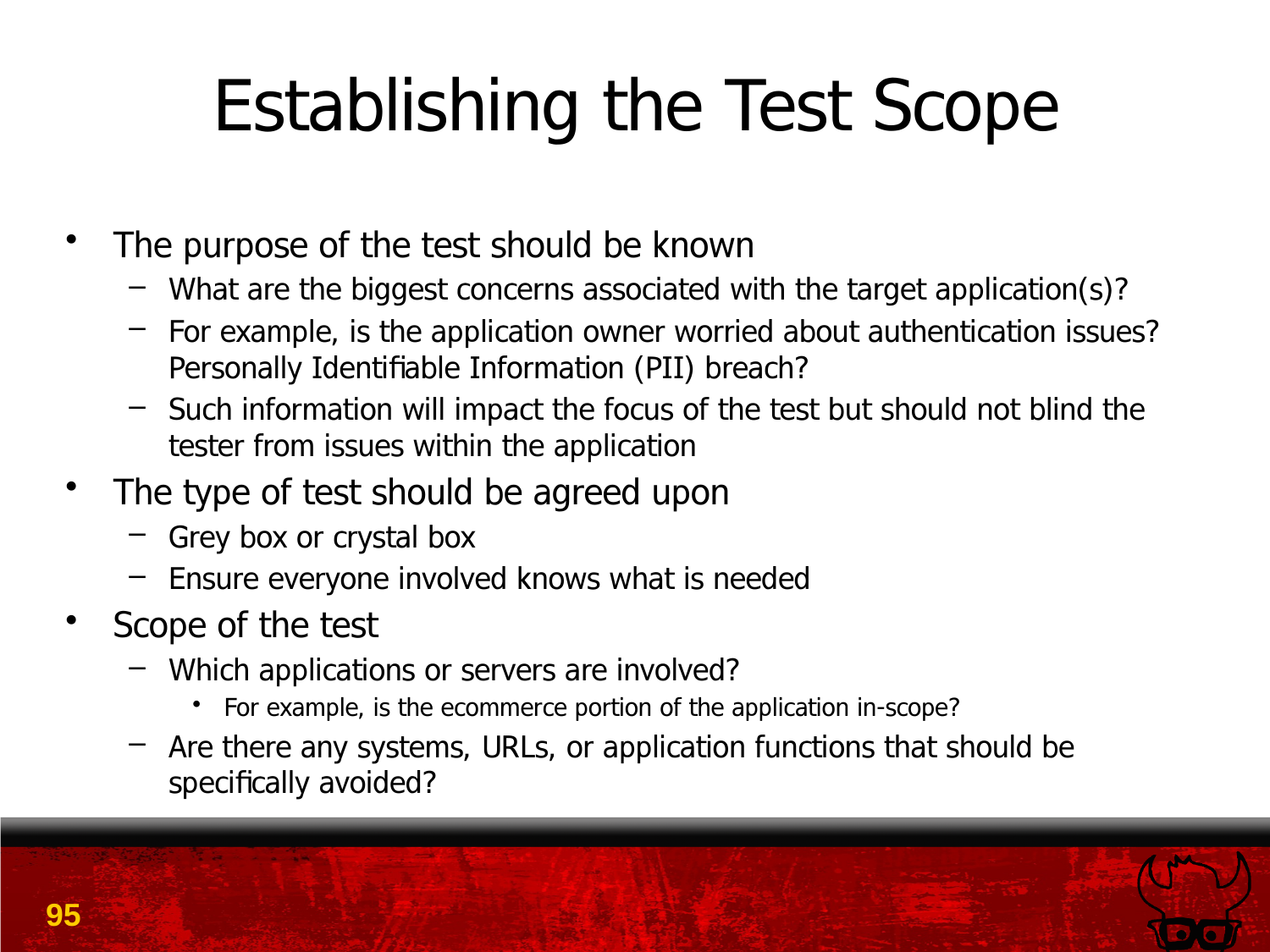

# Establishing the Test Scope
The purpose of the test should be known
What are the biggest concerns associated with the target application(s)?
For example, is the application owner worried about authentication issues?  Personally Identifiable Information (PII) breach?
Such information will impact the focus of the test but should not blind the tester from issues within the application
The type of test should be agreed upon
Grey box or crystal box
Ensure everyone involved knows what is needed
Scope of the test
Which applications or servers are involved?
For example, is the ecommerce portion of the application in-scope?
Are there any systems, URLs, or application functions that should be specifically avoided?